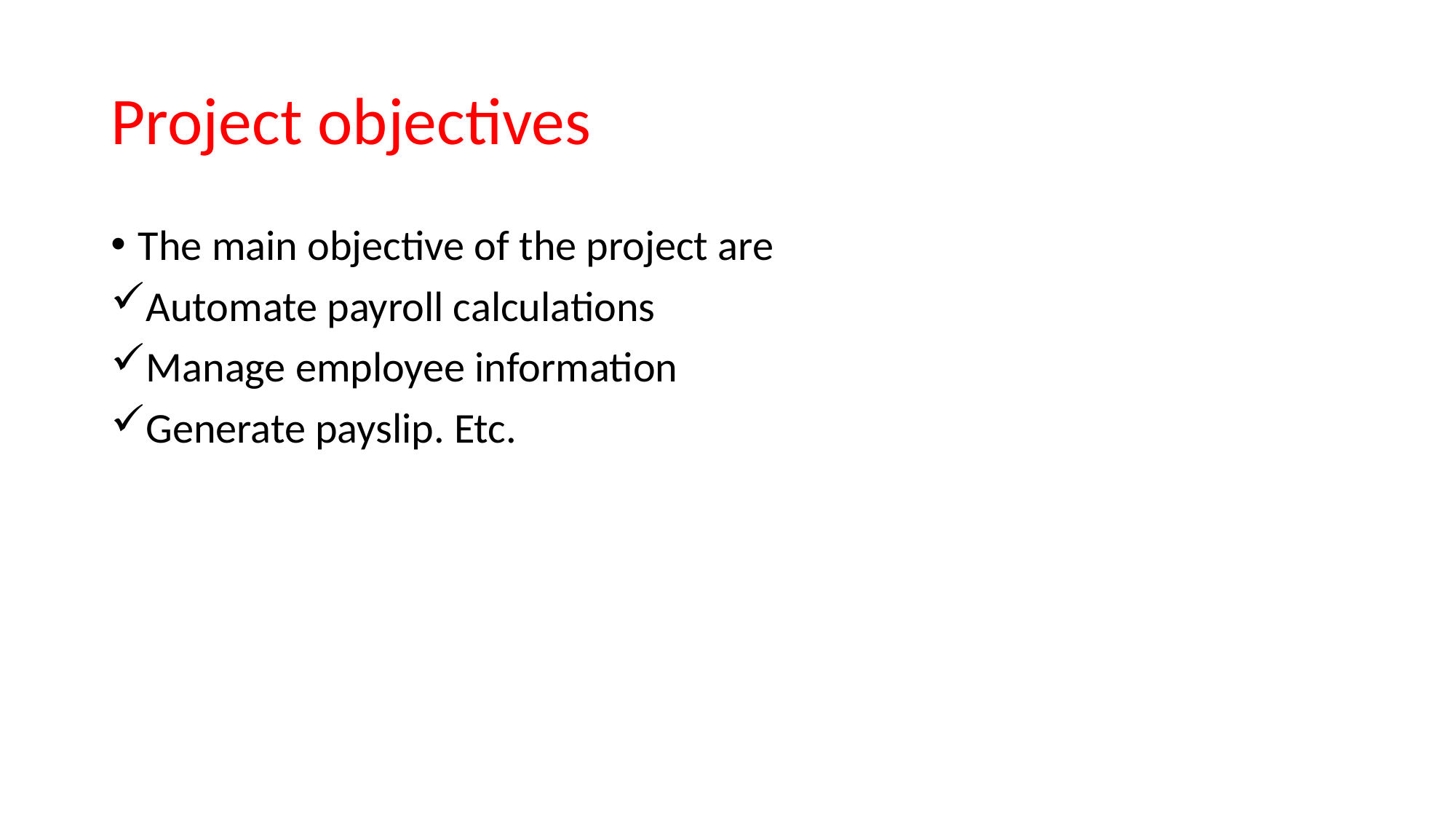

# Project objectives
The main objective of the project are
Automate payroll calculations
Manage employee information
Generate payslip. Etc.